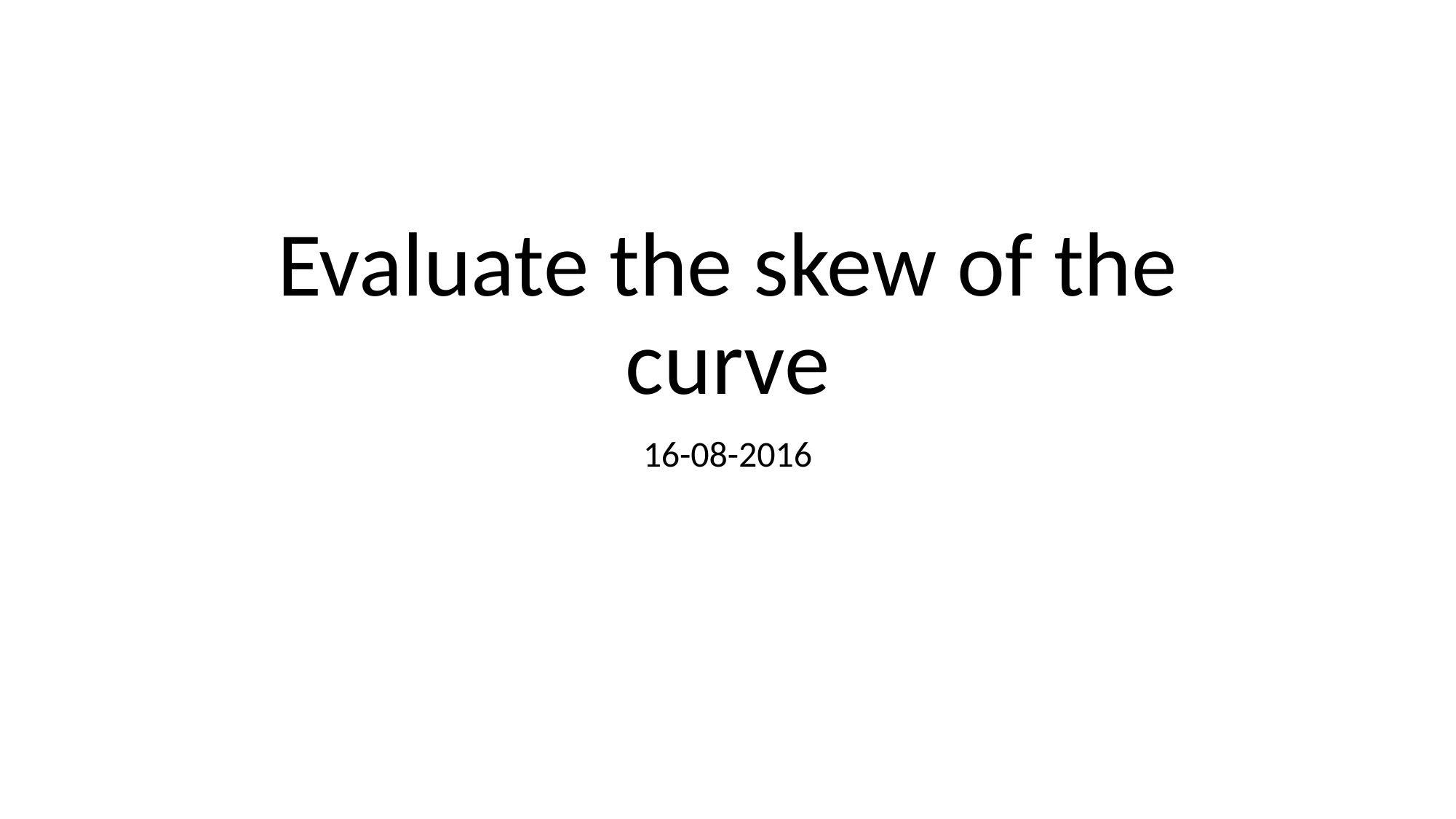

# Evaluate the skew of the curve
16-08-2016